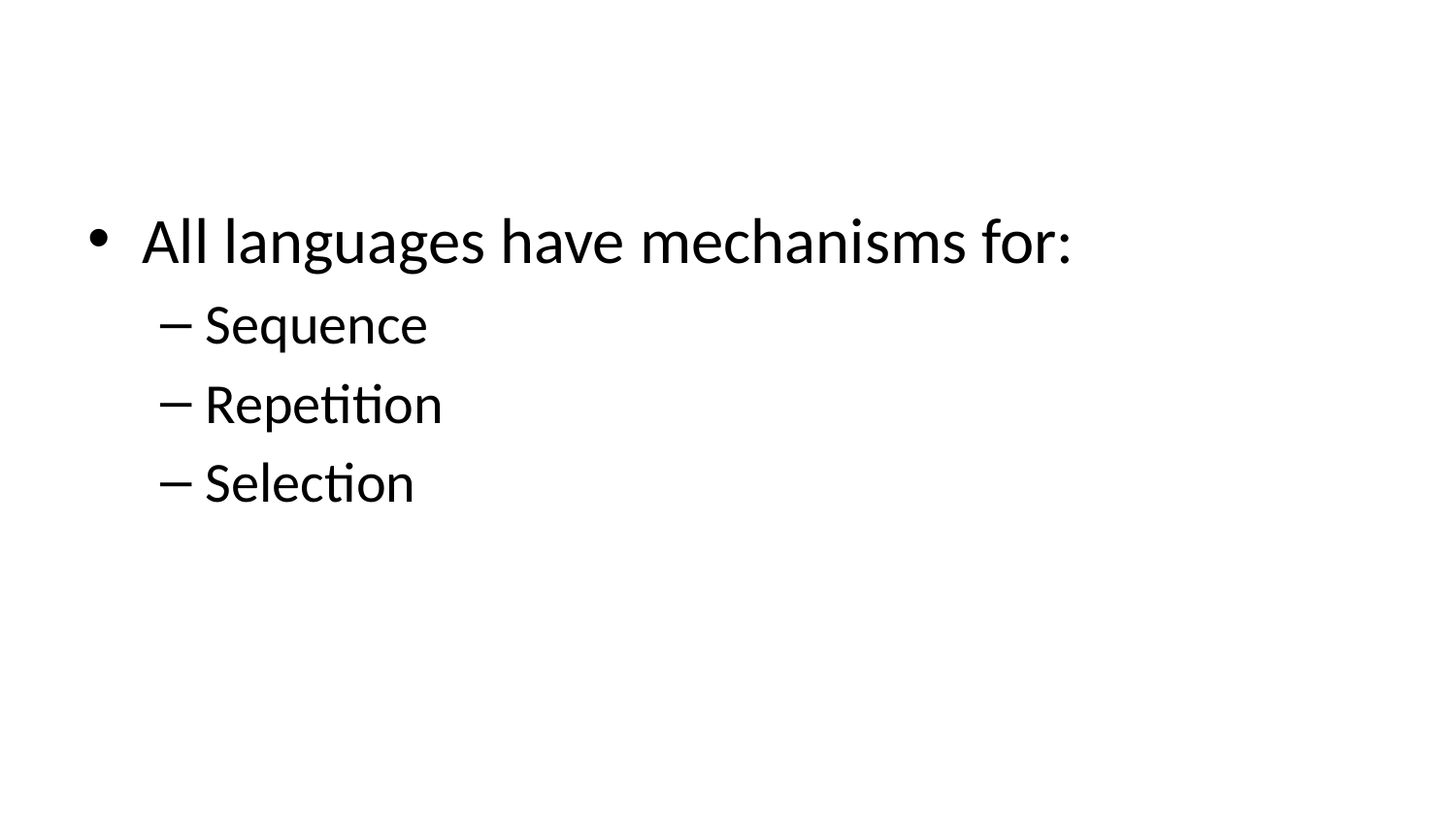

#
All languages have mechanisms for:
Sequence
Repetition
Selection